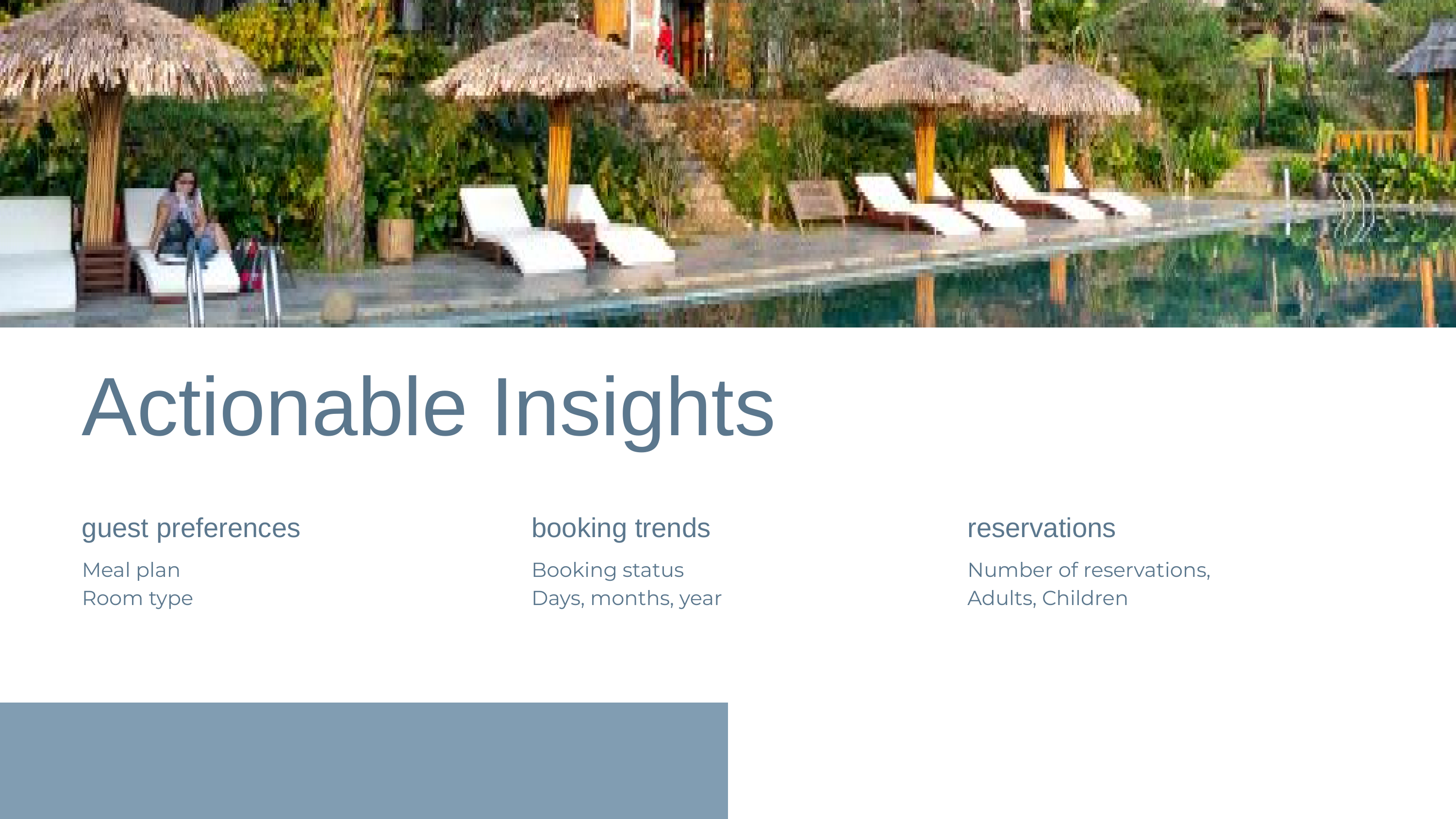

Actionable Insights
guest preferences
booking trends
reservations
Meal plan
Room type

Booking status
Days, months, year

Number of reservations,
Adults, Children